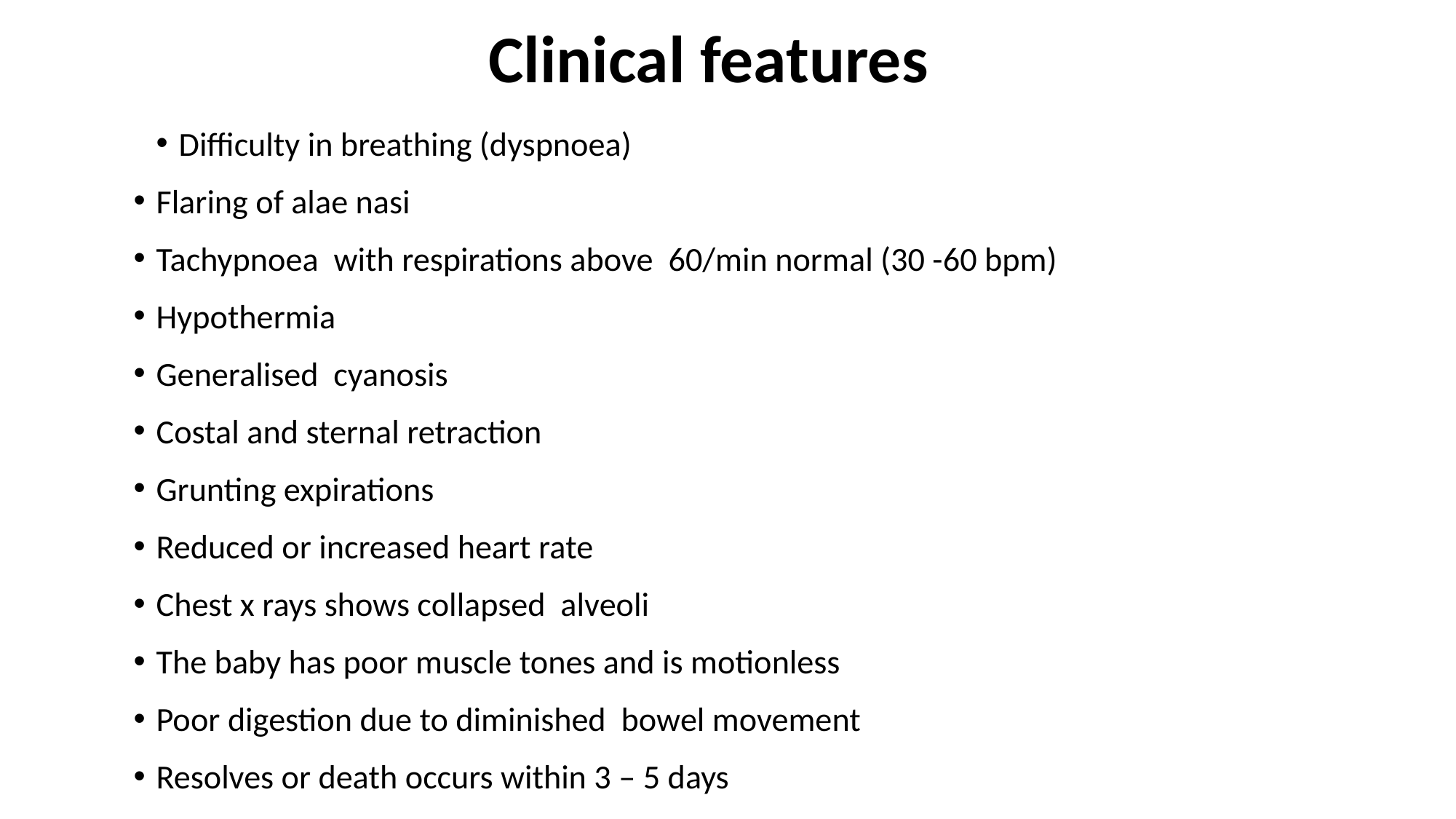

# Clinical features
Difficulty in breathing (dyspnoea)
Flaring of alae nasi
Tachypnoea  with respirations above  60/min normal (30 -60 bpm)
Hypothermia
Generalised  cyanosis
Costal and sternal retraction
Grunting expirations
Reduced or increased heart rate
Chest x rays shows collapsed  alveoli
The baby has poor muscle tones and is motionless
Poor digestion due to diminished  bowel movement
Resolves or death occurs within 3 – 5 days